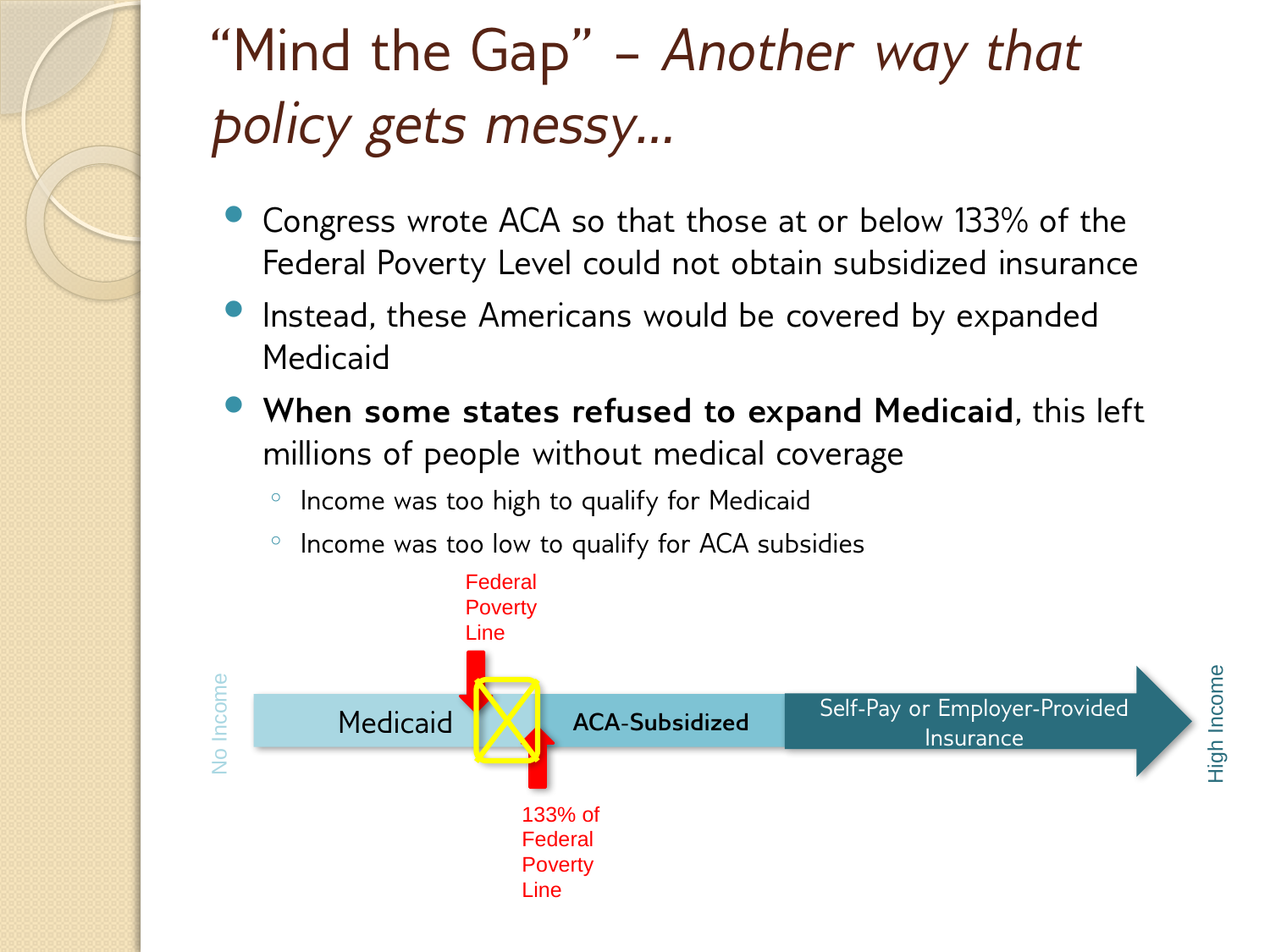

# “Mind the Gap” – Another way that policy gets messy…
Congress wrote ACA so that those at or below 133% of the Federal Poverty Level could not obtain subsidized insurance
Instead, these Americans would be covered by expanded Medicaid
When some states refused to expand Medicaid, this left millions of people without medical coverage
Income was too high to qualify for Medicaid
Income was too low to qualify for ACA subsidies
Federal Poverty Line

Self-Pay or Employer-Provided Insurance

Medicaid
ACA-Subsidized
No Income
High Income

133% of Federal Poverty Line